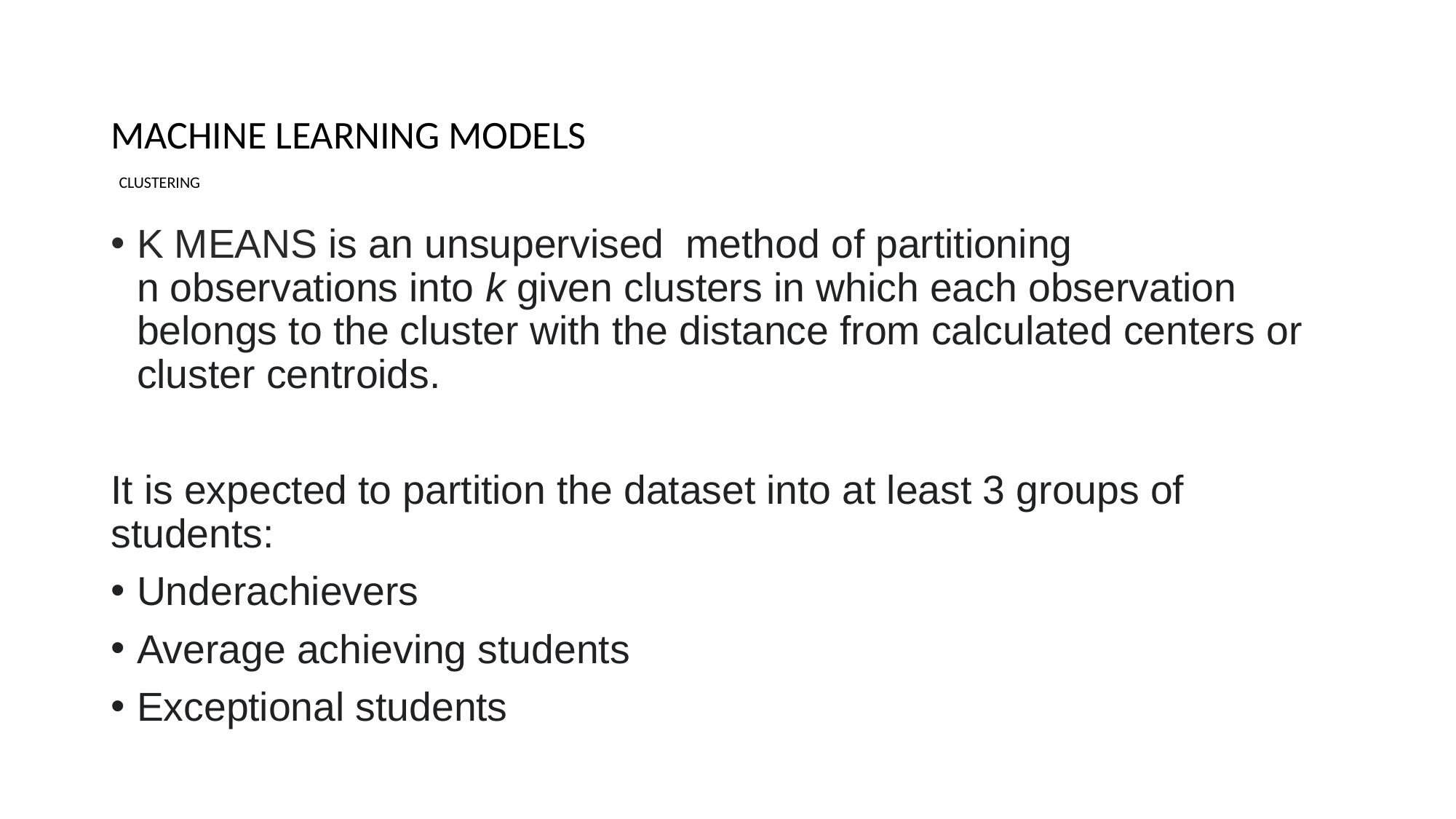

# MACHINE LEARNING MODELS CLUSTERING
K MEANS is an unsupervised  method of partitioning n observations into k given clusters in which each observation belongs to the cluster with the distance from calculated centers or cluster centroids.

It is expected to partition the dataset into at least 3 groups of students:
Underachievers
Average achieving students
Exceptional students